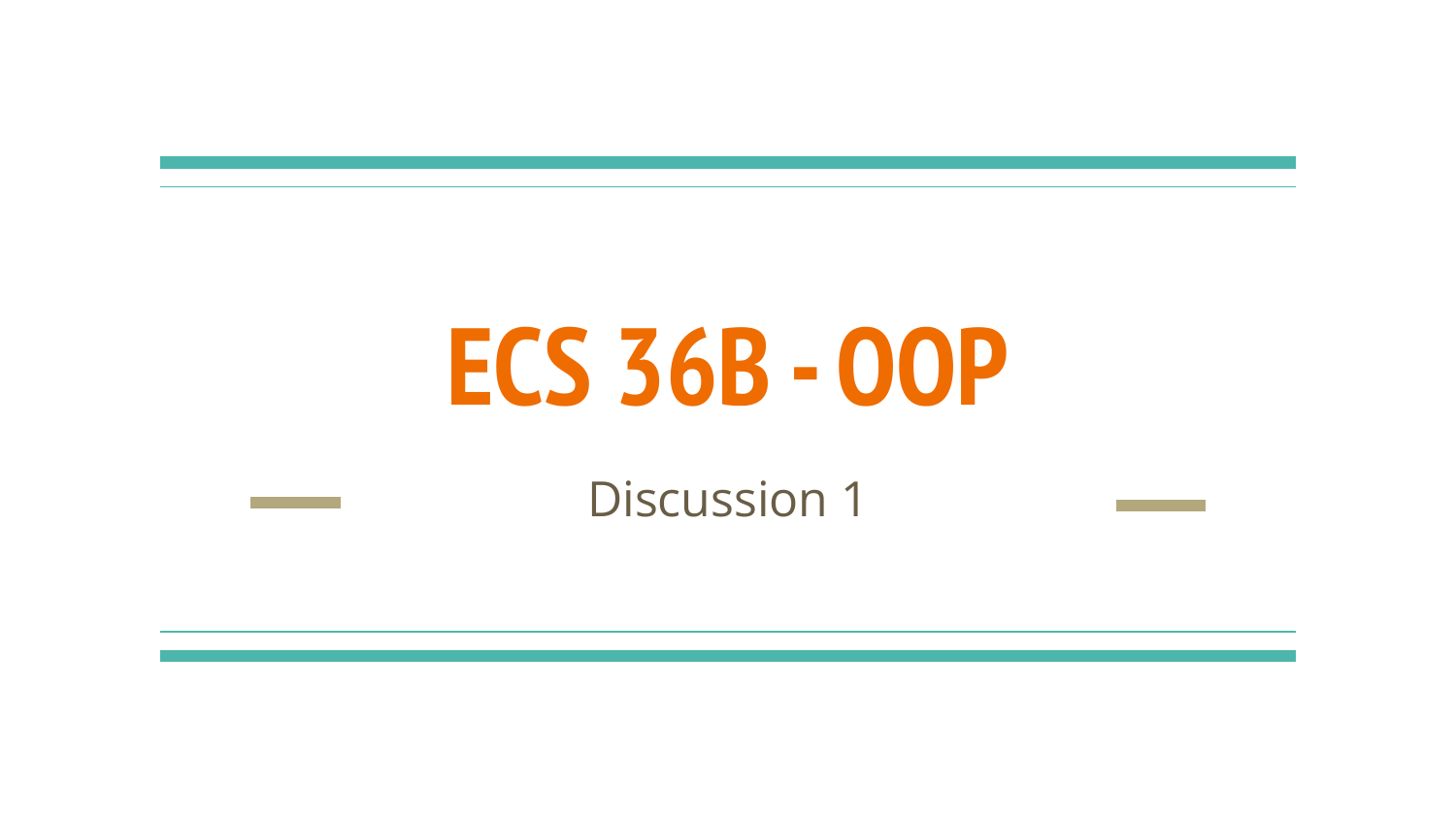

# ECS 36B - OOP
Discussion 1